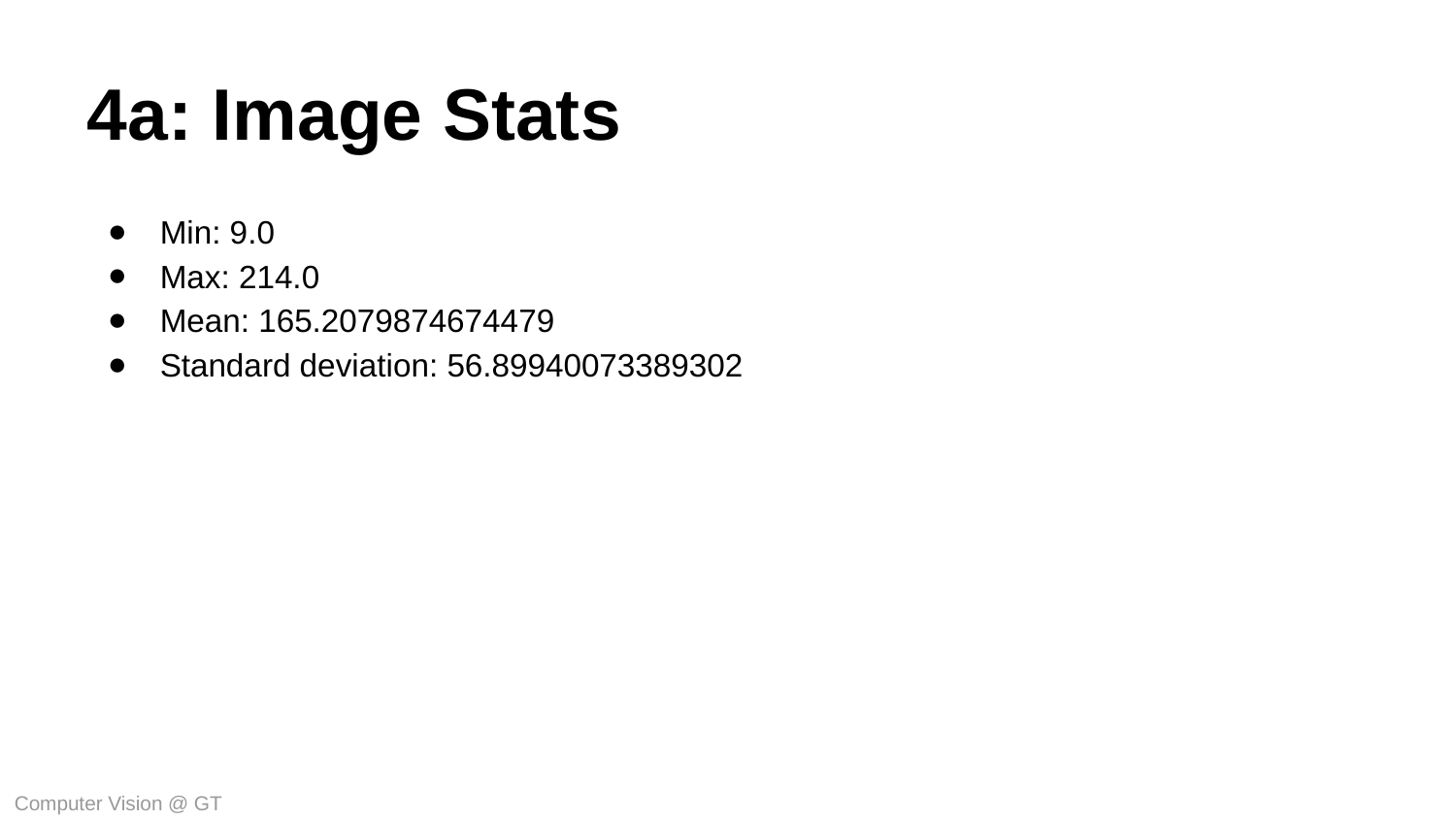

4a: Image Stats
Min: 9.0
Max: 214.0
Mean: 165.2079874674479
Standard deviation: 56.89940073389302
Computer Vision @ GT